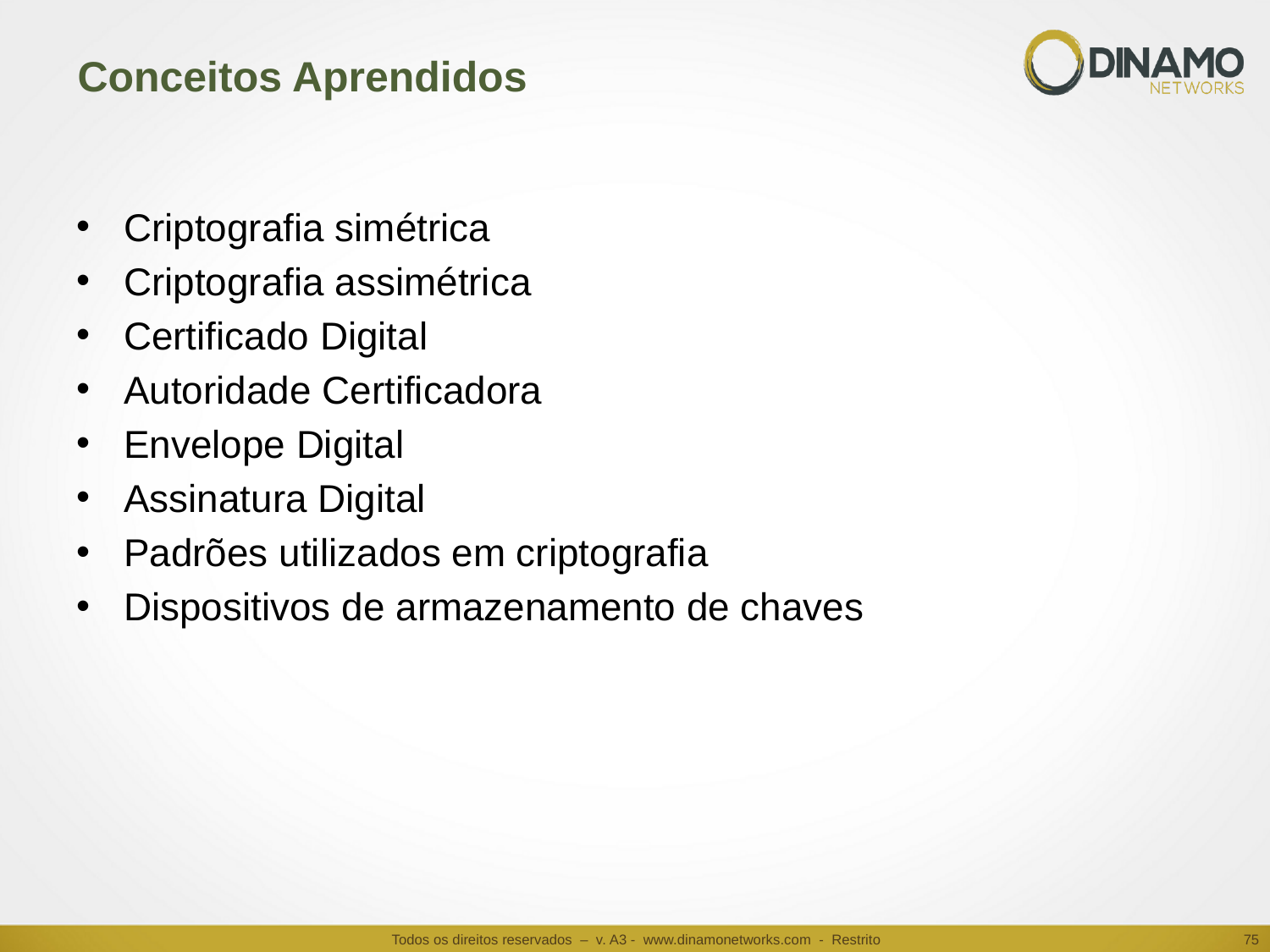

# Conceitos Aprendidos
Criptografia simétrica
Criptografia assimétrica
Certificado Digital
Autoridade Certificadora
Envelope Digital
Assinatura Digital
Padrões utilizados em criptografia
Dispositivos de armazenamento de chaves